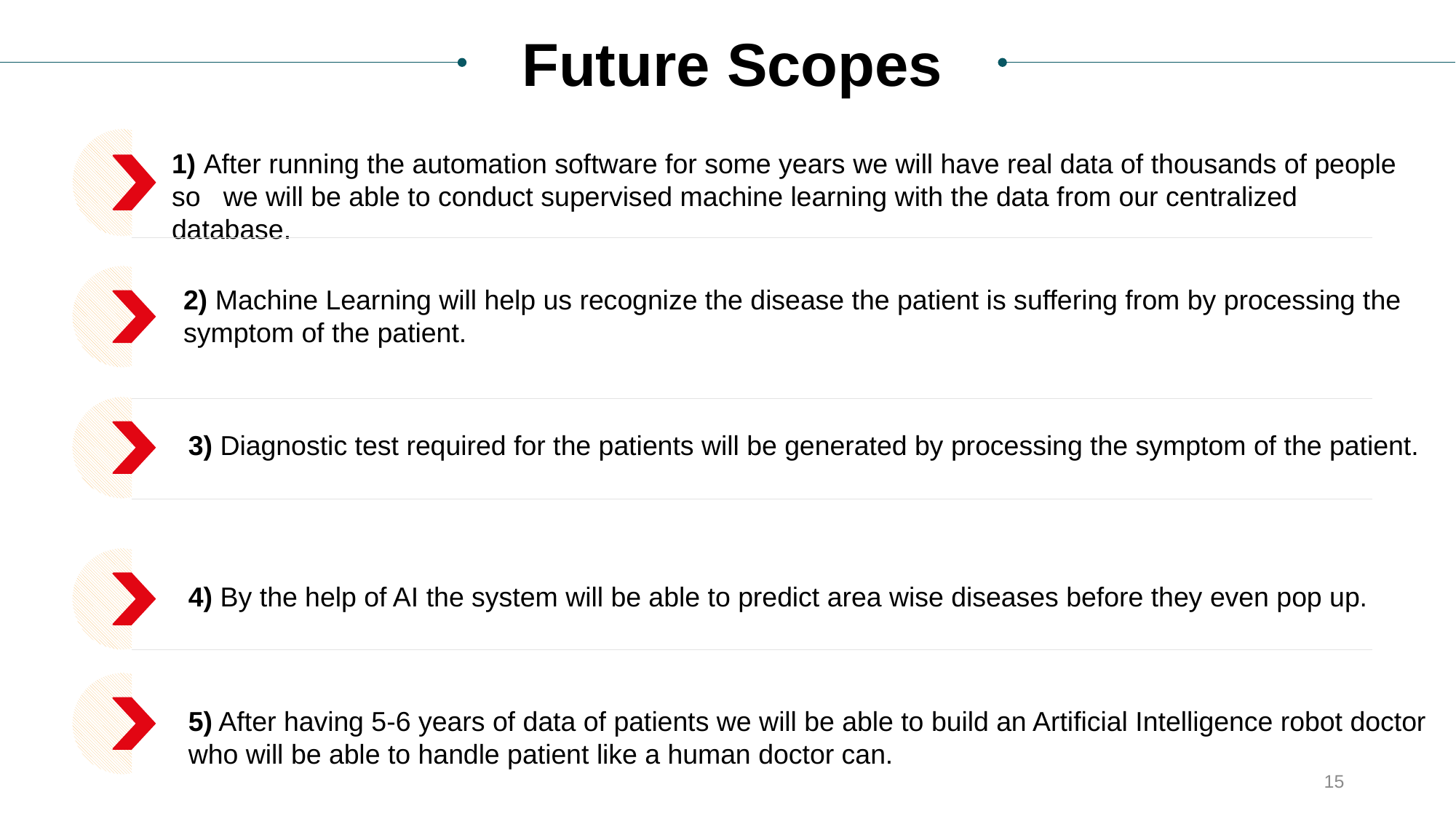

Future Scopes

1) After running the automation software for some years we will have real data of thousands of people so   we will be able to conduct supervised machine learning with the data from our centralized database.

2) Machine Learning will help us recognize the disease the patient is suffering from by processing the symptom of the patient.

3) Diagnostic test required for the patients will be generated by processing the symptom of the patient.

4) By the help of AI the system will be able to predict area wise diseases before they even pop up.

5) After having 5-6 years of data of patients we will be able to build an Artificial Intelligence robot doctor who will be able to handle patient like a human doctor can.
15